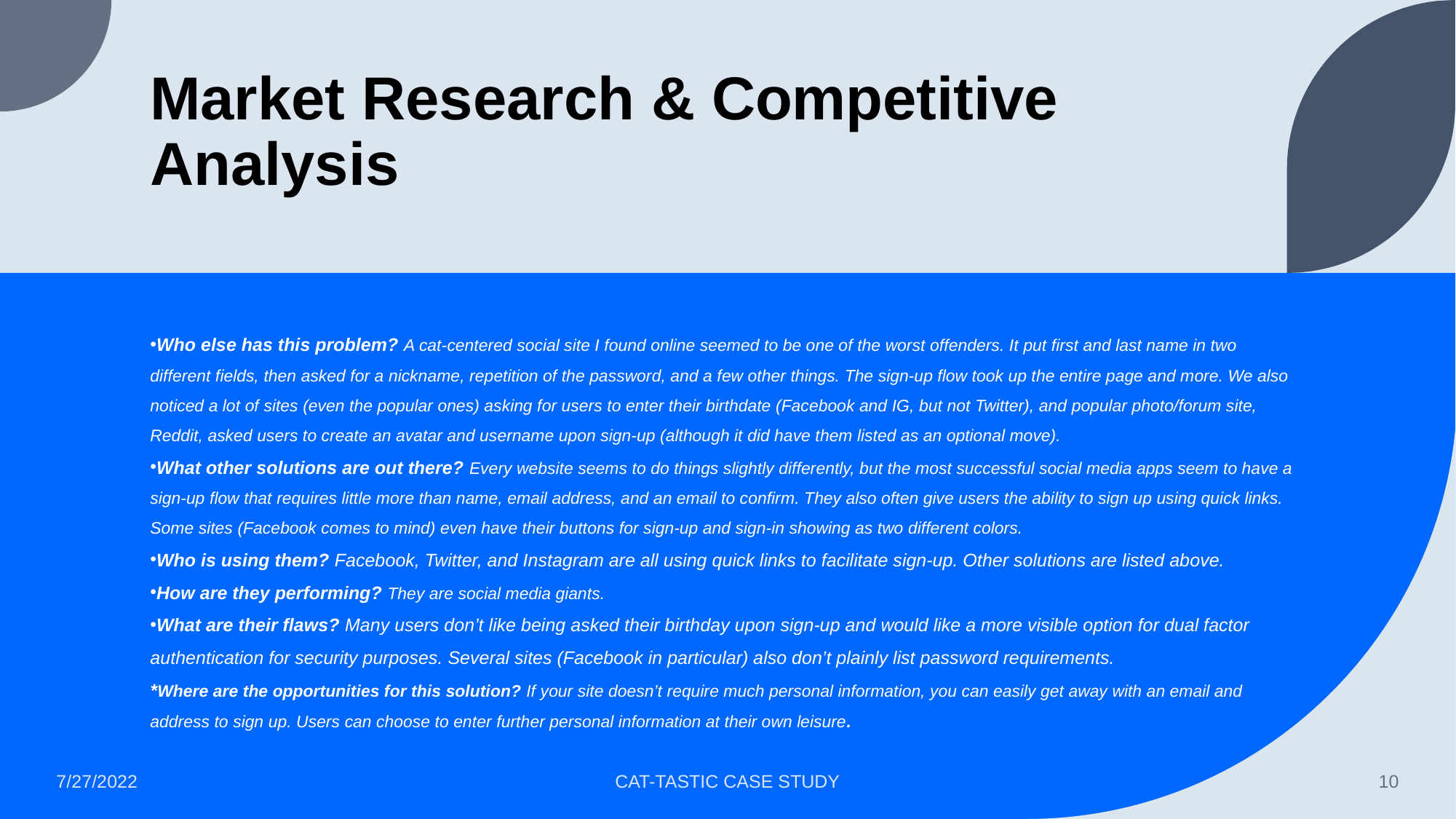

# Market Research & Competitive Analysis
Who else has this problem? A cat-centered social site I found online seemed to be one of the worst offenders. It put first and last name in two different fields, then asked for a nickname, repetition of the password, and a few other things. The sign-up flow took up the entire page and more. We also noticed a lot of sites (even the popular ones) asking for users to enter their birthdate (Facebook and IG, but not Twitter), and popular photo/forum site, Reddit, asked users to create an avatar and username upon sign-up (although it did have them listed as an optional move).
What other solutions are out there? Every website seems to do things slightly differently, but the most successful social media apps seem to have a sign-up flow that requires little more than name, email address, and an email to confirm. They also often give users the ability to sign up using quick links. Some sites (Facebook comes to mind) even have their buttons for sign-up and sign-in showing as two different colors.
Who is using them? Facebook, Twitter, and Instagram are all using quick links to facilitate sign-up. Other solutions are listed above.
How are they performing? They are social media giants.
What are their flaws? Many users don’t like being asked their birthday upon sign-up and would like a more visible option for dual factor authentication for security purposes. Several sites (Facebook in particular) also don’t plainly list password requirements.
*Where are the opportunities for this solution? If your site doesn’t require much personal information, you can easily get away with an email and address to sign up. Users can choose to enter further personal information at their own leisure.

7/27/2022
CAT-TASTIC CASE STUDY
10